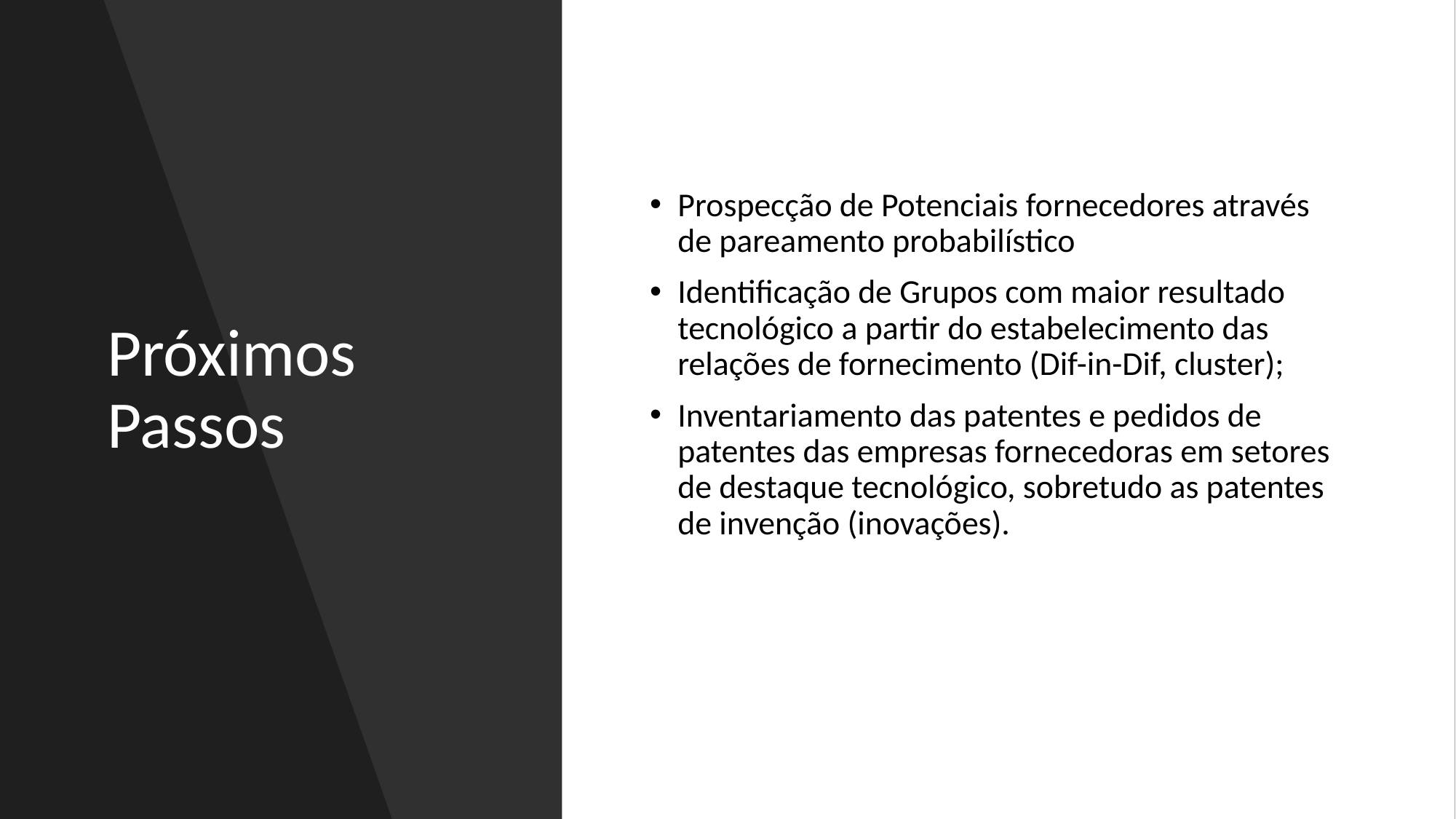

# Próximos Passos
Prospecção de Potenciais fornecedores através de pareamento probabilístico
Identificação de Grupos com maior resultado tecnológico a partir do estabelecimento das relações de fornecimento (Dif-in-Dif, cluster);
Inventariamento das patentes e pedidos de patentes das empresas fornecedoras em setores de destaque tecnológico, sobretudo as patentes de invenção (inovações).